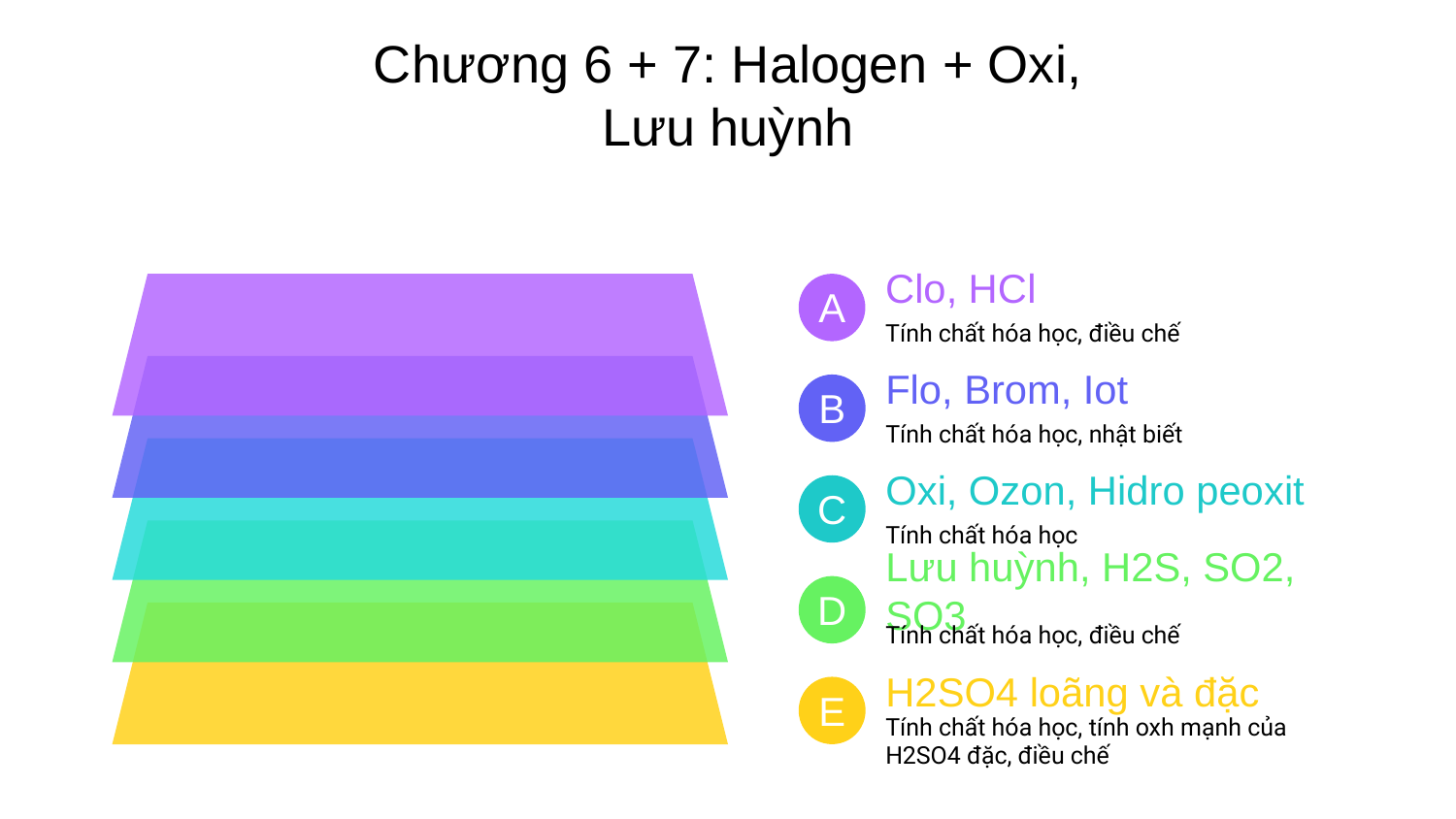

# Chương 6 + 7: Halogen + Oxi, Lưu huỳnh
Clo, HCl
A
Tính chất hóa học, điều chế

Flo, Brom, Iot
B
Tính chất hóa học, nhật biết
Oxi, Ozon, Hidro peoxit
C
Tính chất hóa học
Lưu huỳnh, H2S, SO2, SO3
D
Tính chất hóa học, điều chế
H2SO4 loãng và đặc
E
Tính chất hóa học, tính oxh mạnh của H2SO4 đặc, điều chế